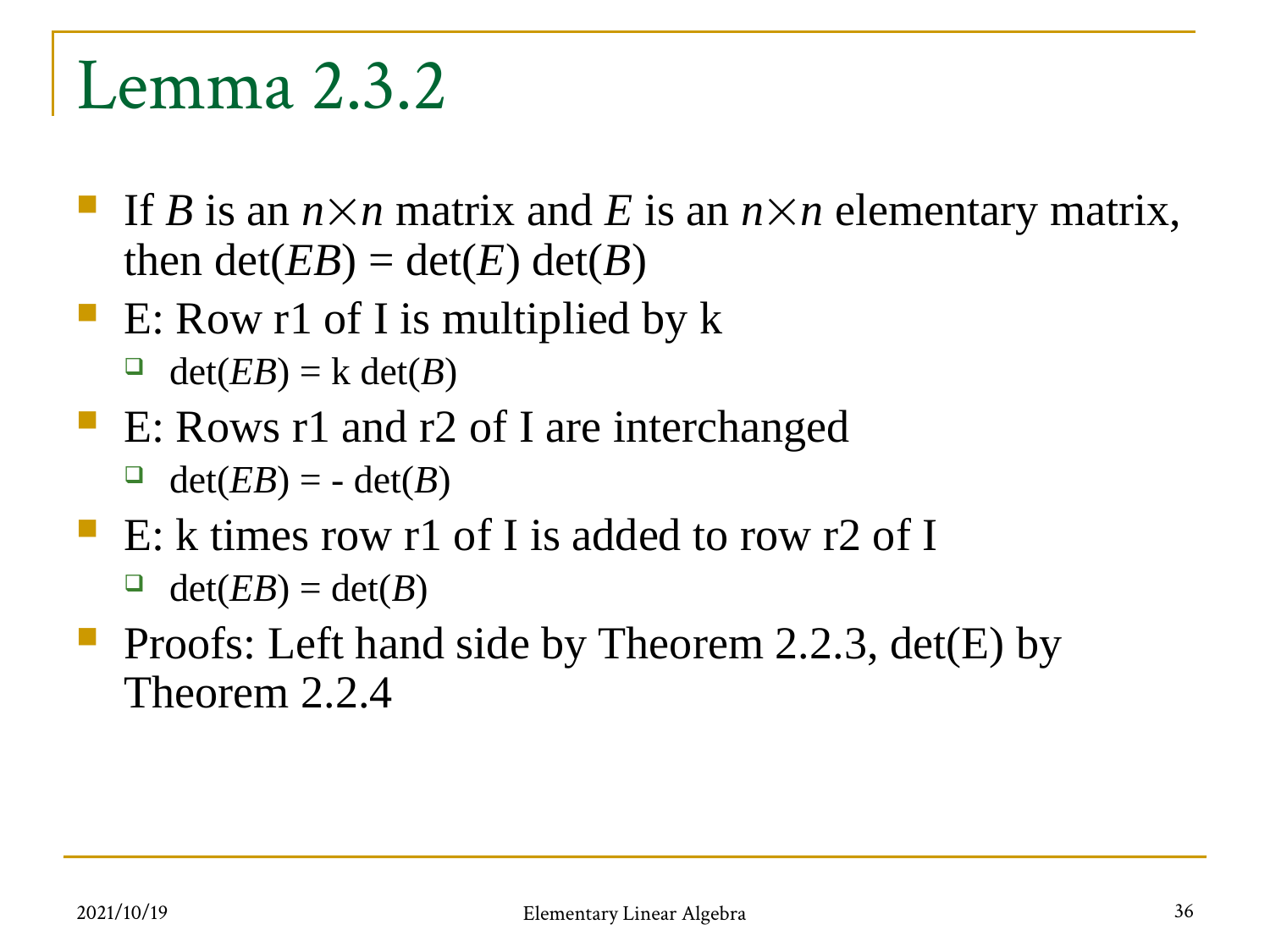

# Lemma 2.3.2
If B is an n×n matrix and E is an n×n elementary matrix, then det(EB) = det(E) det(B)
E: Row r1 of I is multiplied by k
det(EB) = k det(B)
E: Rows r1 and r2 of I are interchanged
det(EB) = - det(B)
E: k times row r1 of I is added to row r2 of I
det(EB) = det(B)
Proofs: Left hand side by Theorem 2.2.3, det(E) by Theorem 2.2.4

2021/10/19
36
Elementary Linear Algebra